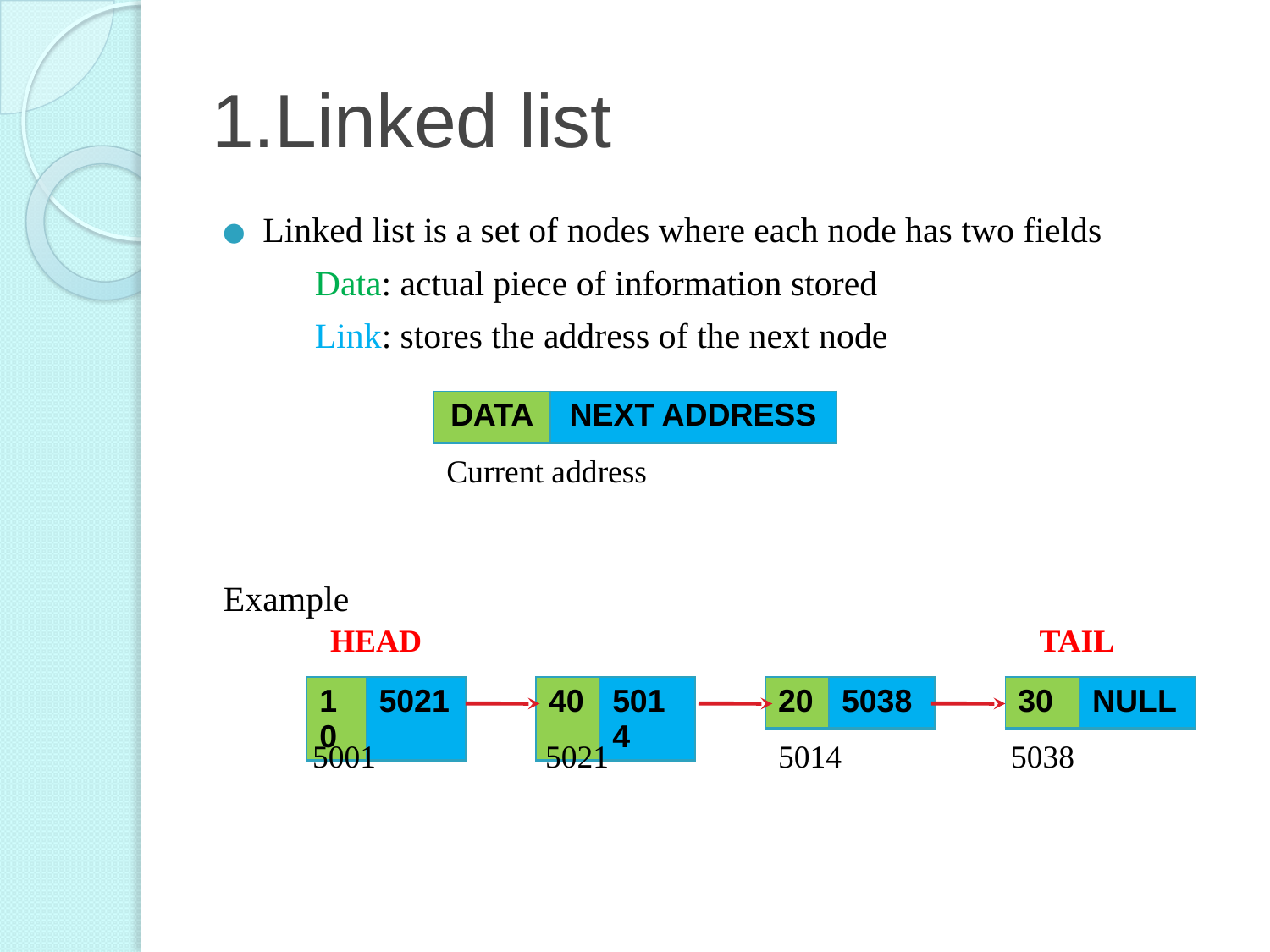

# 1.Linked list
Linked list is a set of nodes where each node has two fields
Data: actual piece of information stored
Link: stores the address of the next node

Example

| DATA | NEXT ADDRESS |
| --- | --- |
Current address
HEAD
TAIL
| 10 | 5021 |
| --- | --- |
| 40 | 5014 |
| --- | --- |
| 20 | 5038 |
| --- | --- |
| 30 | NULL |
| --- | --- |
5001
5021
5014
5038